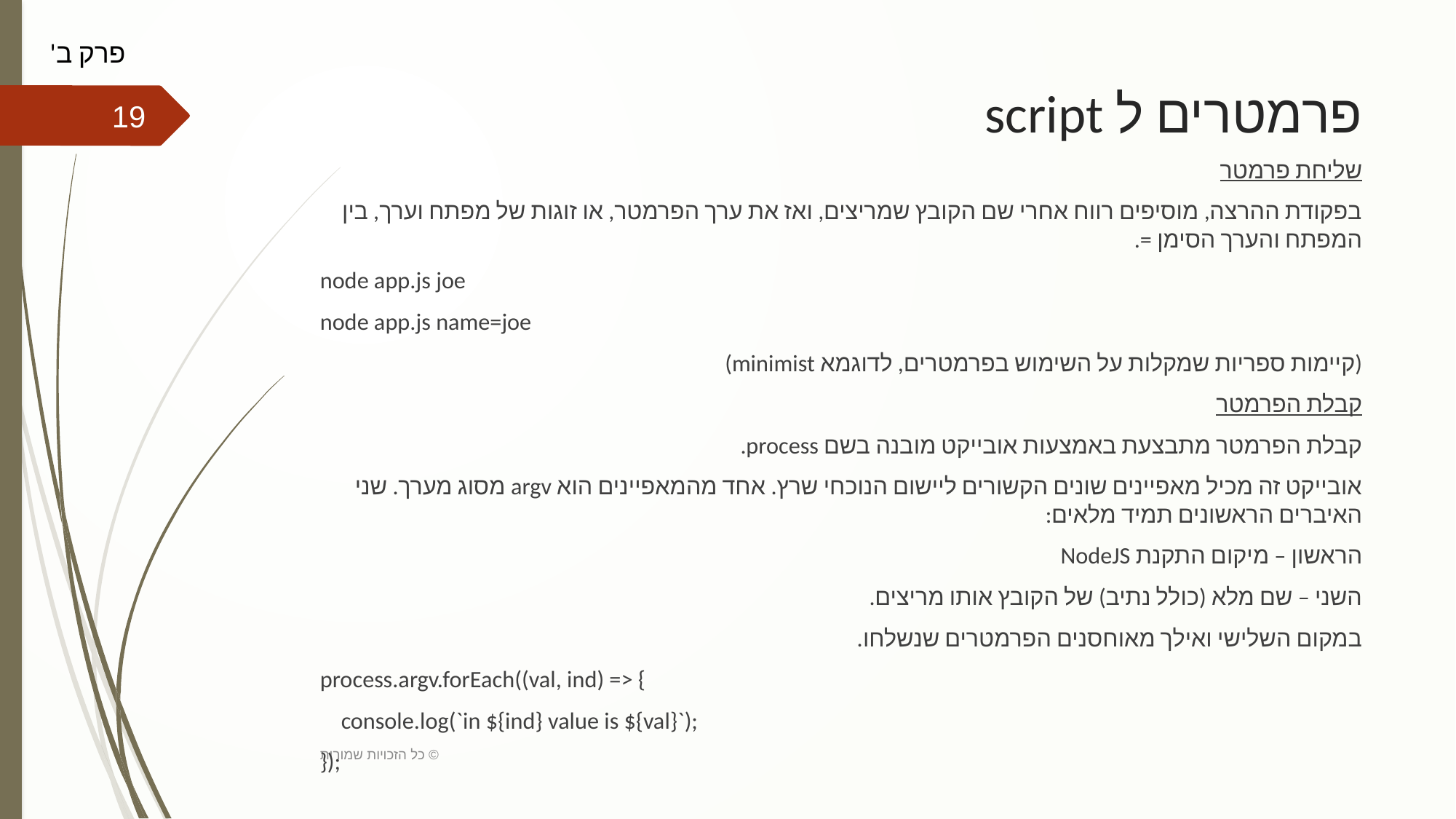

פרק ב'
# פרמטרים ל script
19
שליחת פרמטר
בפקודת ההרצה, מוסיפים רווח אחרי שם הקובץ שמריצים, ואז את ערך הפרמטר, או זוגות של מפתח וערך, בין המפתח והערך הסימן =.
node app.js joe
node app.js name=joe
(קיימות ספריות שמקלות על השימוש בפרמטרים, לדוגמא minimist)
קבלת הפרמטר
קבלת הפרמטר מתבצעת באמצעות אובייקט מובנה בשם process.
אובייקט זה מכיל מאפיינים שונים הקשורים ליישום הנוכחי שרץ. אחד מהמאפיינים הוא argv מסוג מערך. שני האיברים הראשונים תמיד מלאים:
הראשון – מיקום התקנת NodeJS
השני – שם מלא (כולל נתיב) של הקובץ אותו מריצים.
במקום השלישי ואילך מאוחסנים הפרמטרים שנשלחו.
process.argv.forEach((val, ind) => {
    console.log(`in ${ind} value is ${val}`);
});

כל הזכויות שמורות ©